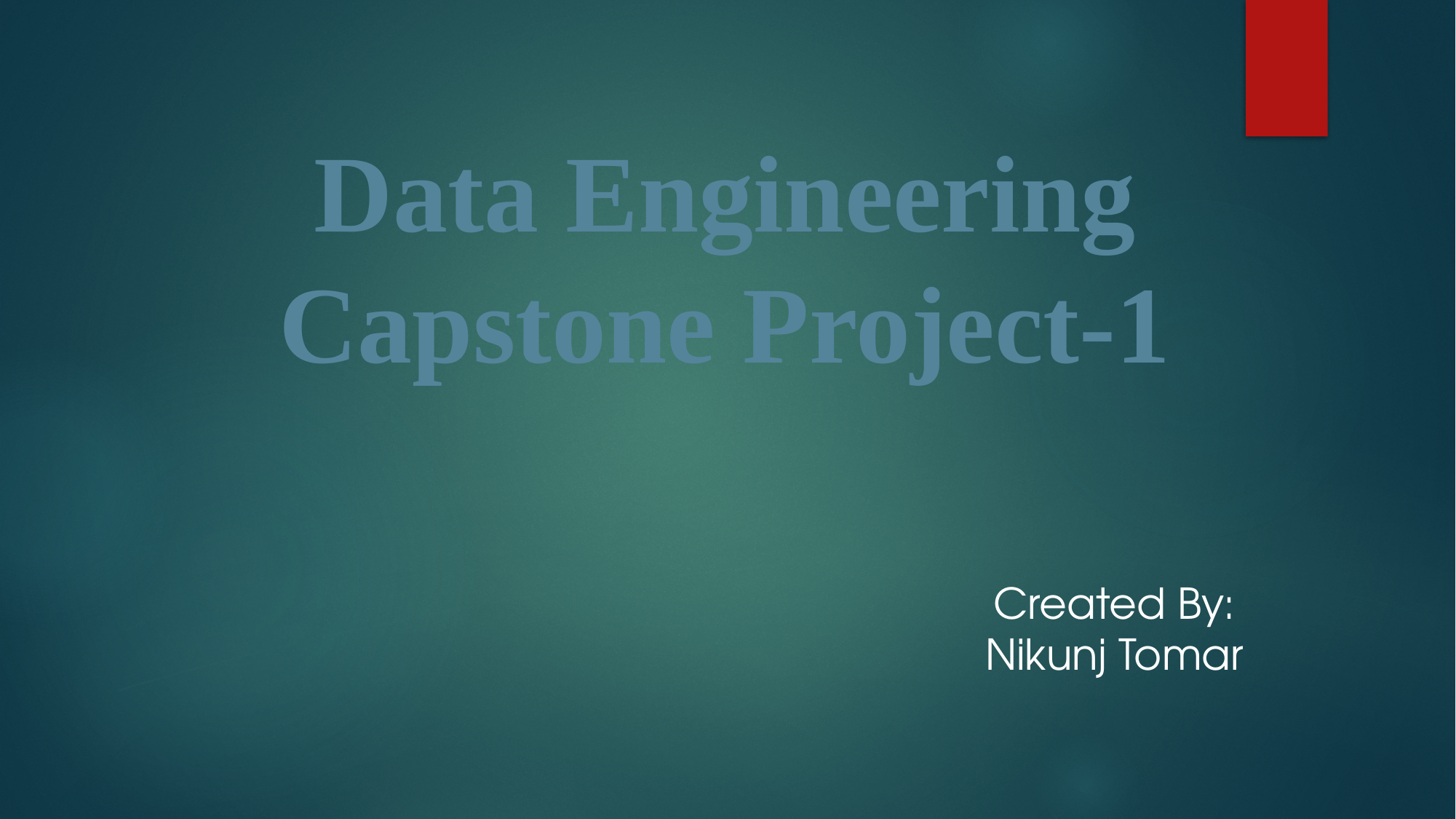

Data Engineering
Capstone Project-1
Created By:
Nikunj Tomar